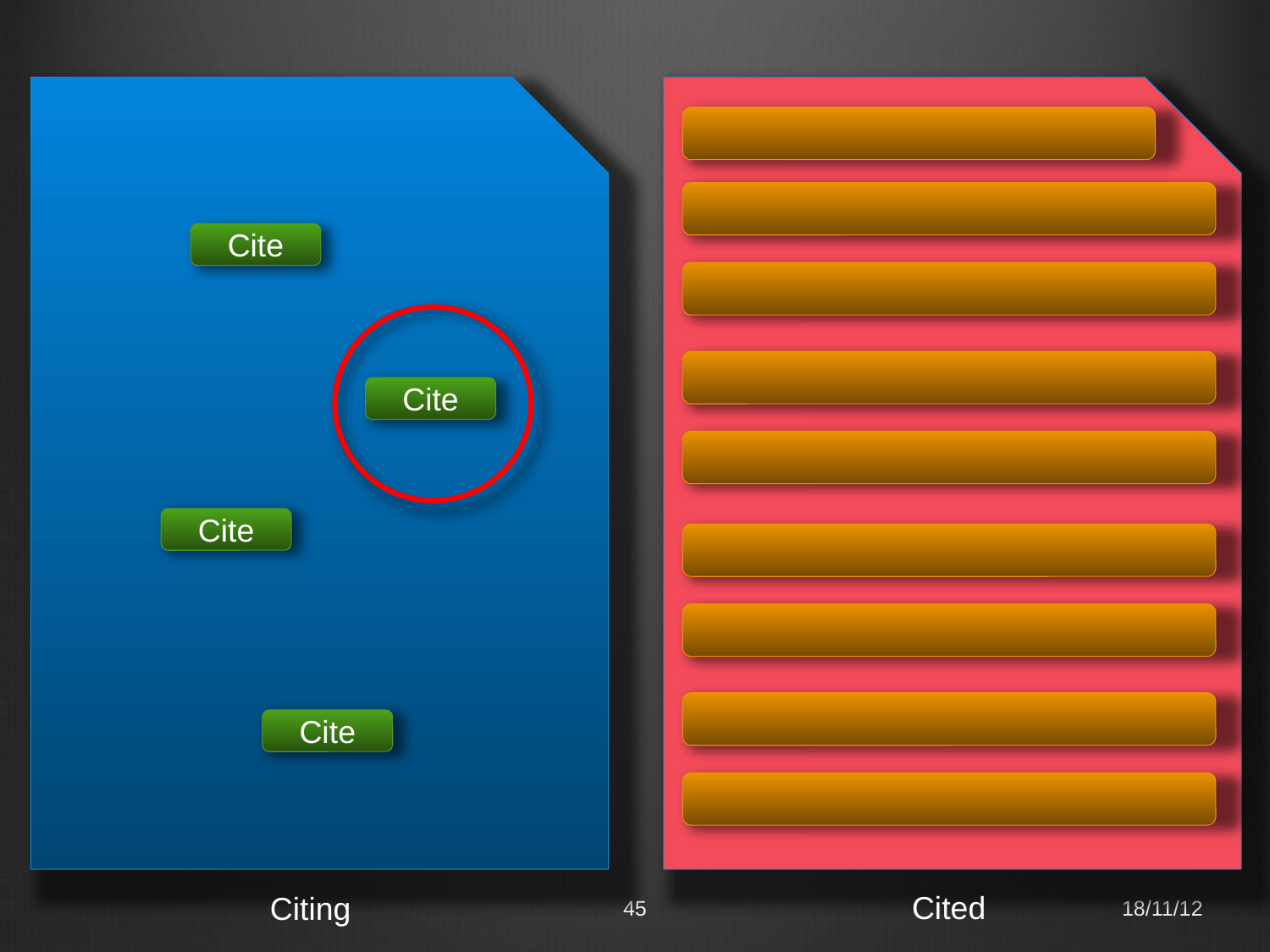

Cite

Cite

Cite

Cite

Cited
Citing
45
18/11/12